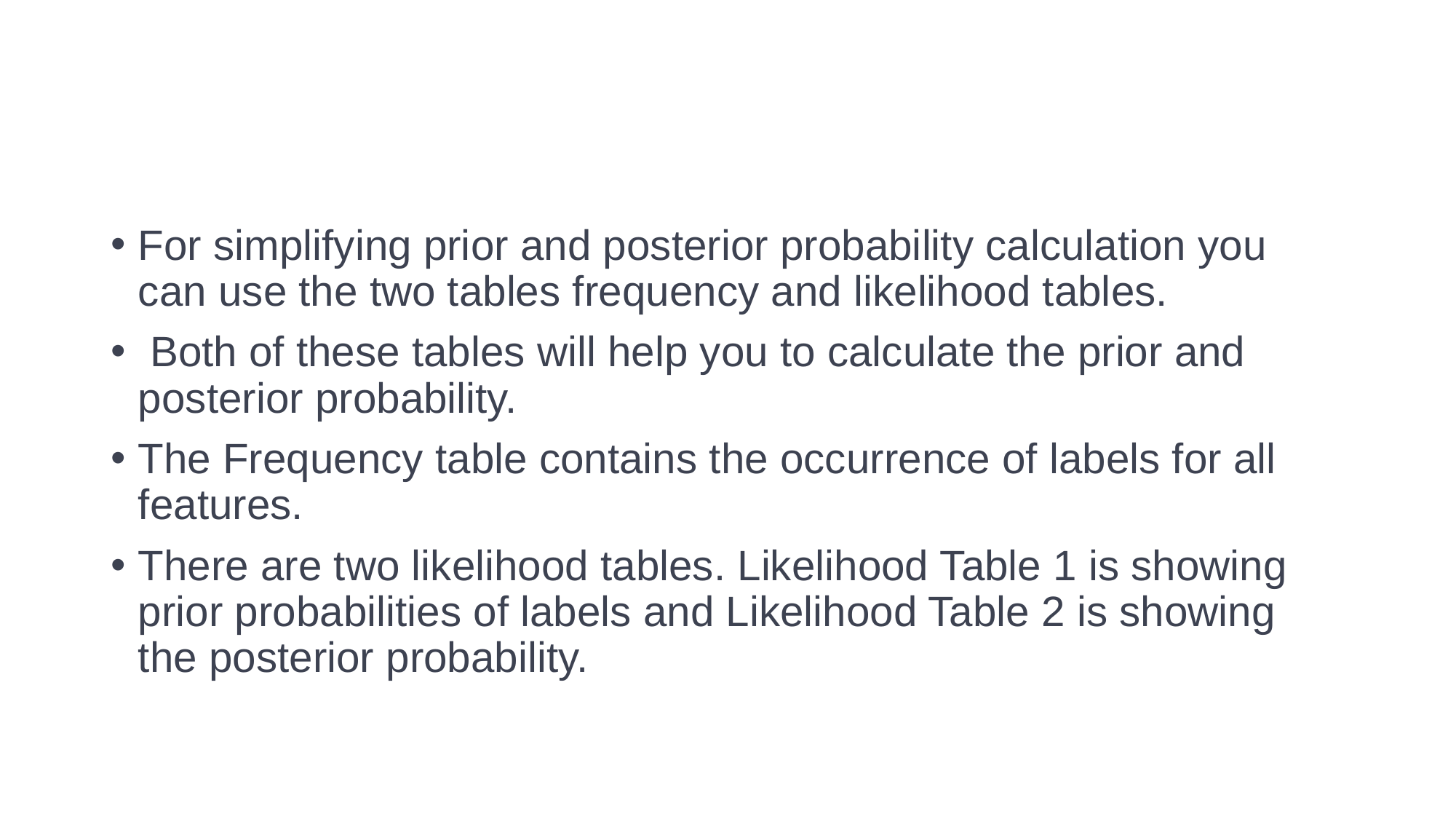

#
For simplifying prior and posterior probability calculation you can use the two tables frequency and likelihood tables.
 Both of these tables will help you to calculate the prior and posterior probability.
The Frequency table contains the occurrence of labels for all features.
There are two likelihood tables. Likelihood Table 1 is showing prior probabilities of labels and Likelihood Table 2 is showing the posterior probability.